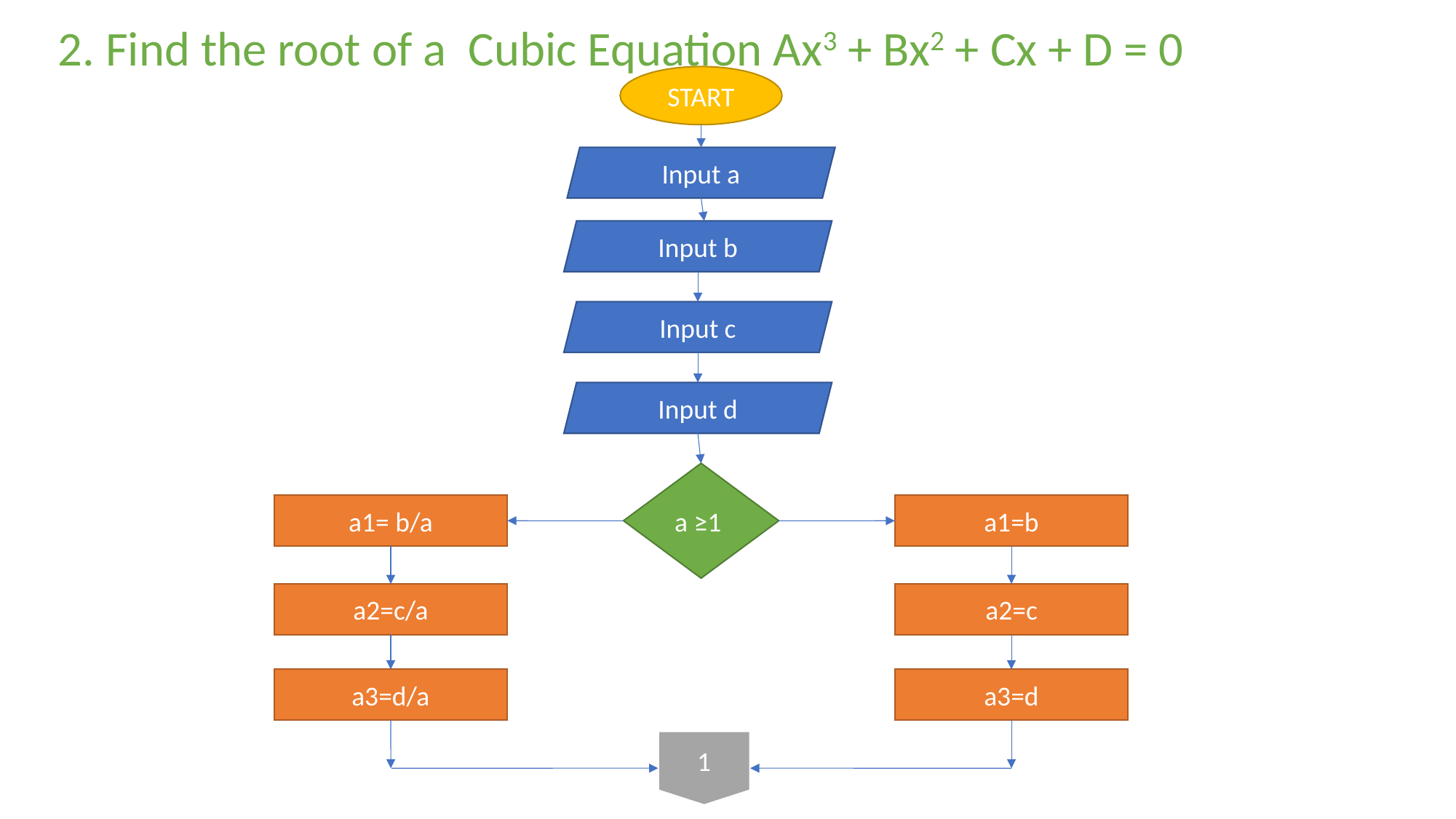

# 2. Find the root of a  Cubic Equation Ax3 + Bx2 + Cx + D = 0
START
Input a
Input b
Input c
Input d
a ≥1
a1=b
a1= b/a
a2=c/a
a2=c
a3=d/a
a3=d
1